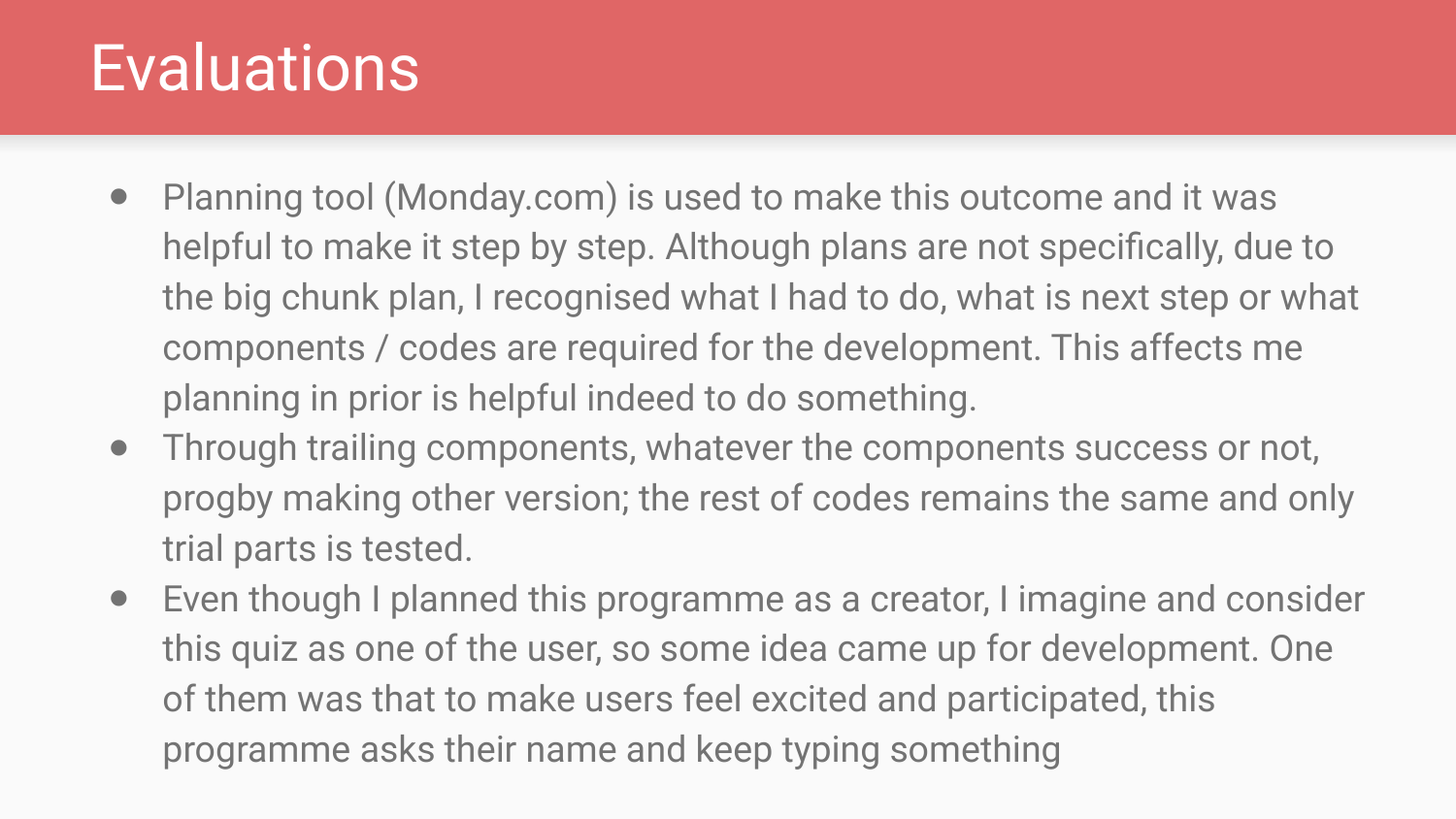

# Evaluations
Planning tool (Monday.com) is used to make this outcome and it was helpful to make it step by step. Although plans are not specifically, due to the big chunk plan, I recognised what I had to do, what is next step or what components / codes are required for the development. This affects me planning in prior is helpful indeed to do something.
Through trailing components, whatever the components success or not, progby making other version; the rest of codes remains the same and only trial parts is tested.
Even though I planned this programme as a creator, I imagine and consider this quiz as one of the user, so some idea came up for development. One of them was that to make users feel excited and participated, this programme asks their name and keep typing something